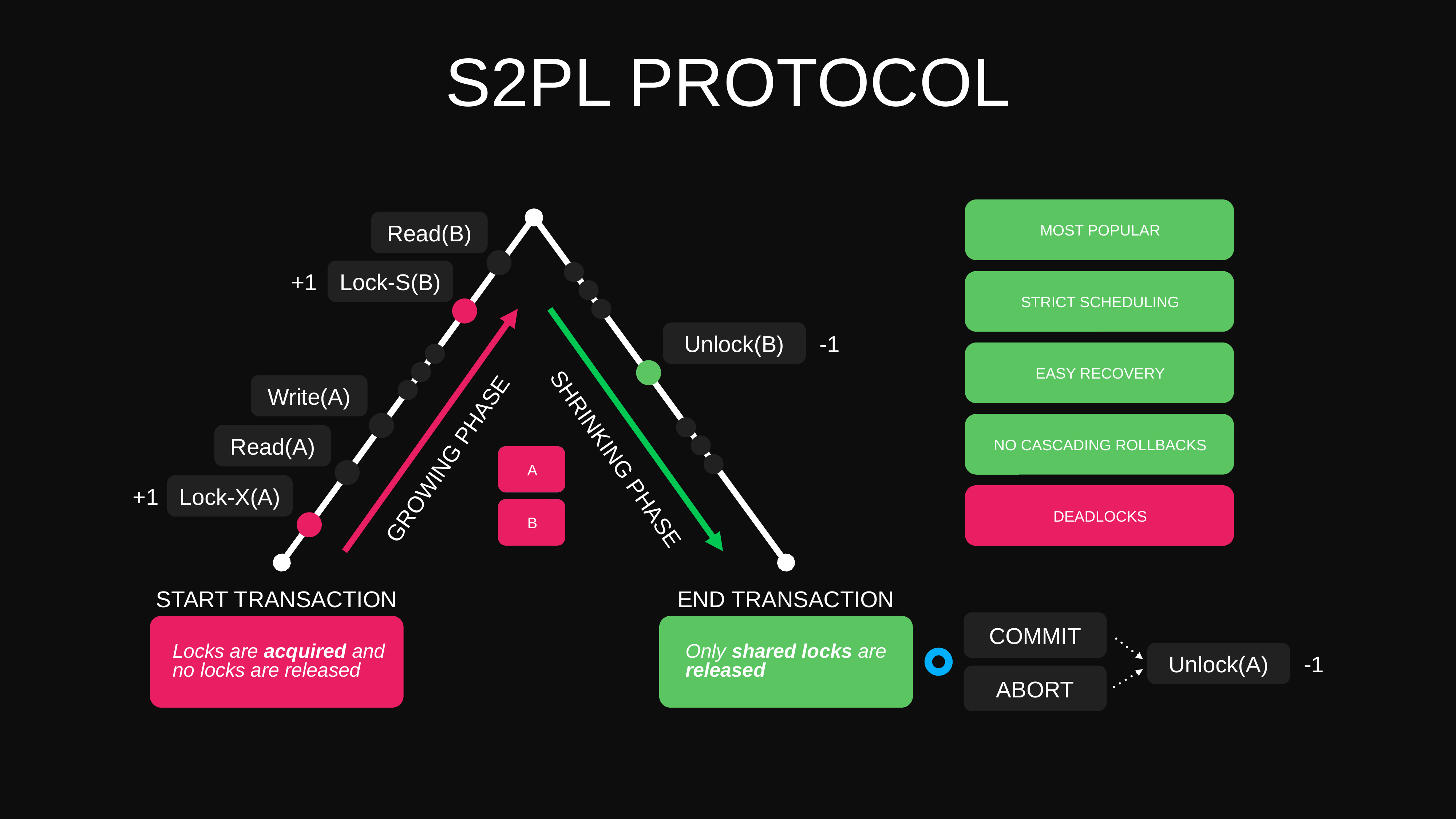

S2PL PROTOCOL

Read(B)
MOST POPULAR

+1
Lock-S(B)

STRICT SCHEDULING

-1
Unlock(B)

EASY RECOVERY

Write(A)

Read(A)
NO CASCADING ROLLBACKS

GROWING PHASE
SHRINKING PHASE

A

+1
Lock-X(A)

DEADLOCKS
B

START TRANSACTION
END TRANSACTION

COMMIT

Locks are acquired and
no locks are released
Only shared locks are
released

-1
Unlock(A)

ABORT